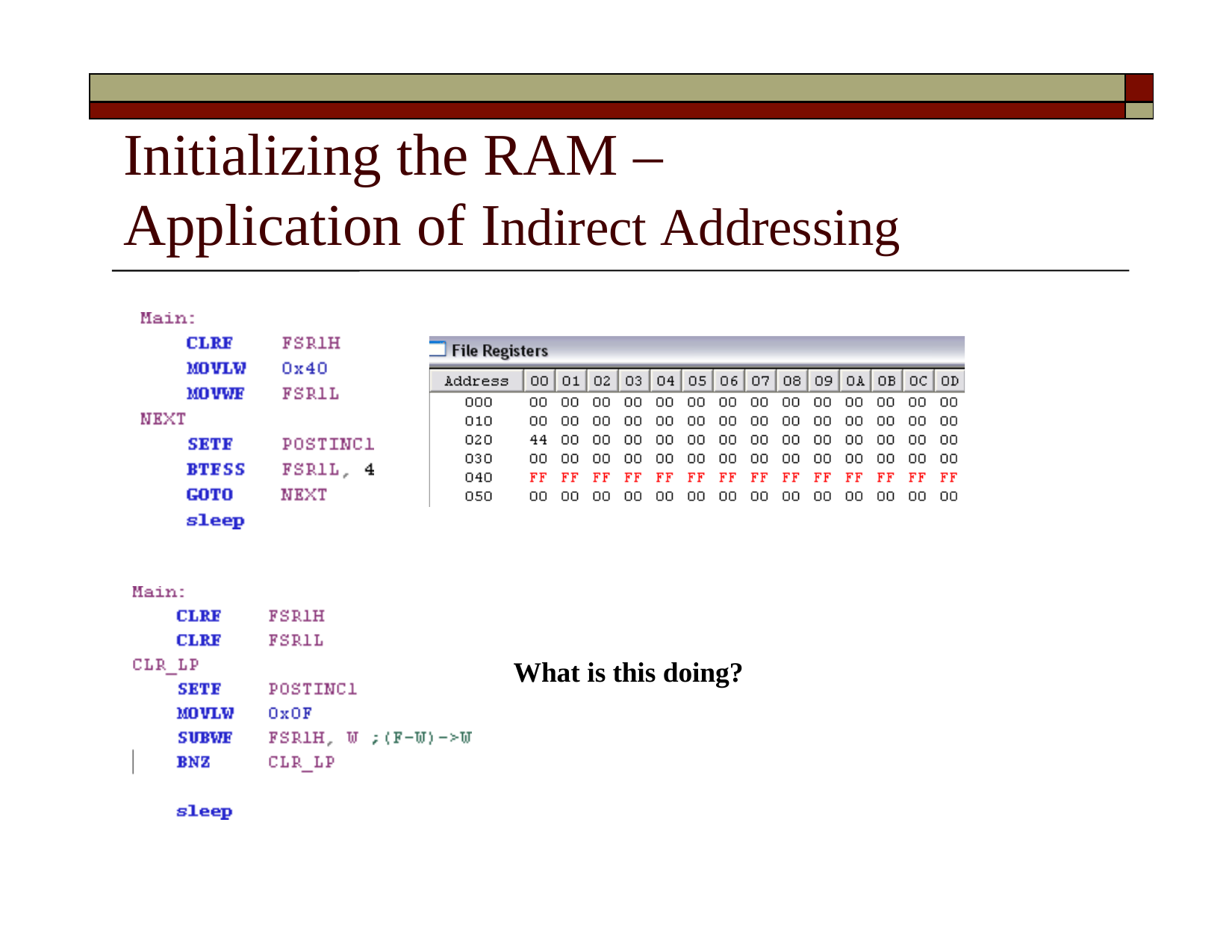

|  |  |
| --- | --- |
|  |  |
# Initializing the RAM –  Application of Indirect Addressing

What is this doing?